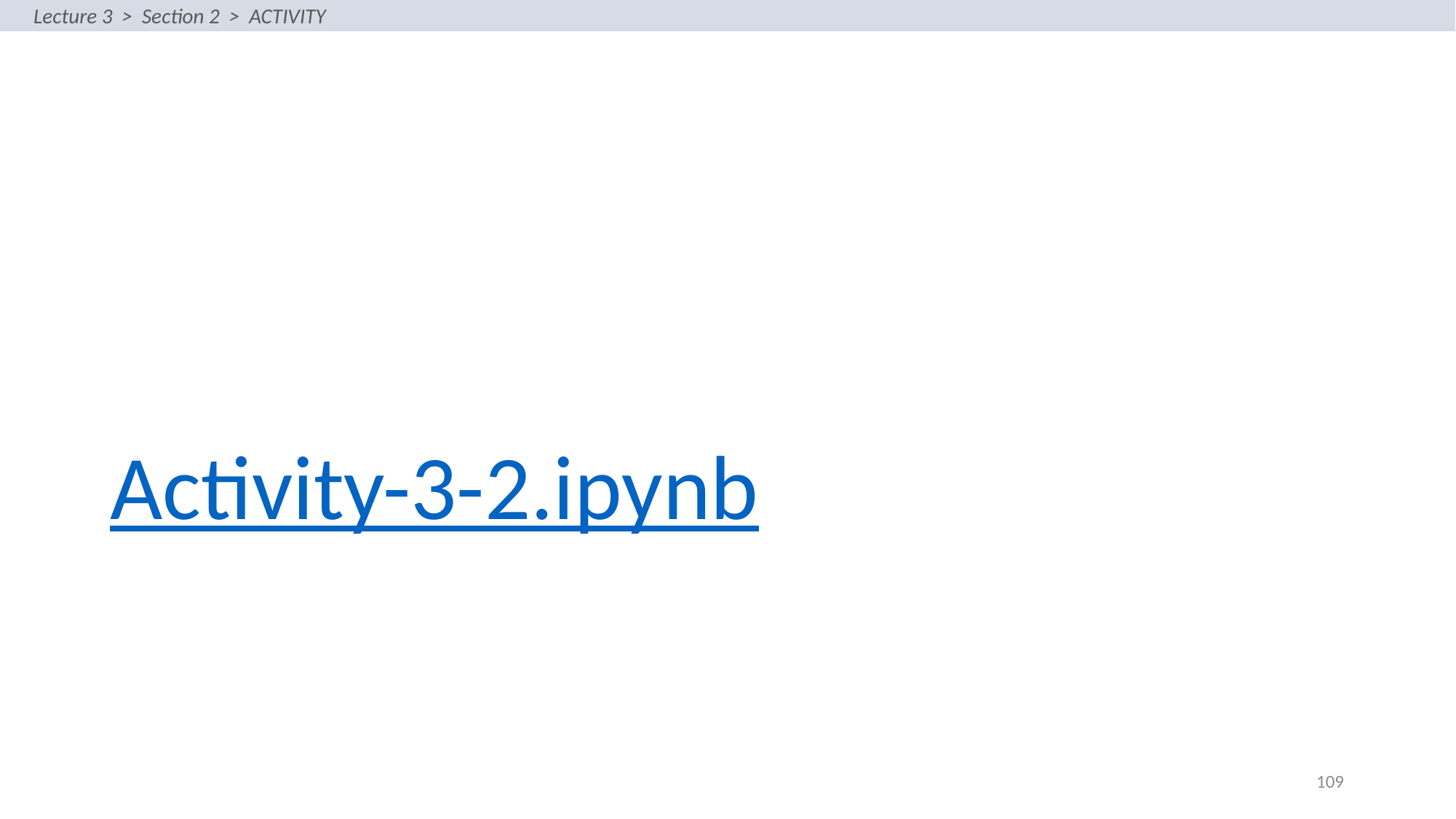

Lecture 3  >  Section 2  >  ACTIVITY
# Activity-3-2.ipynb
109